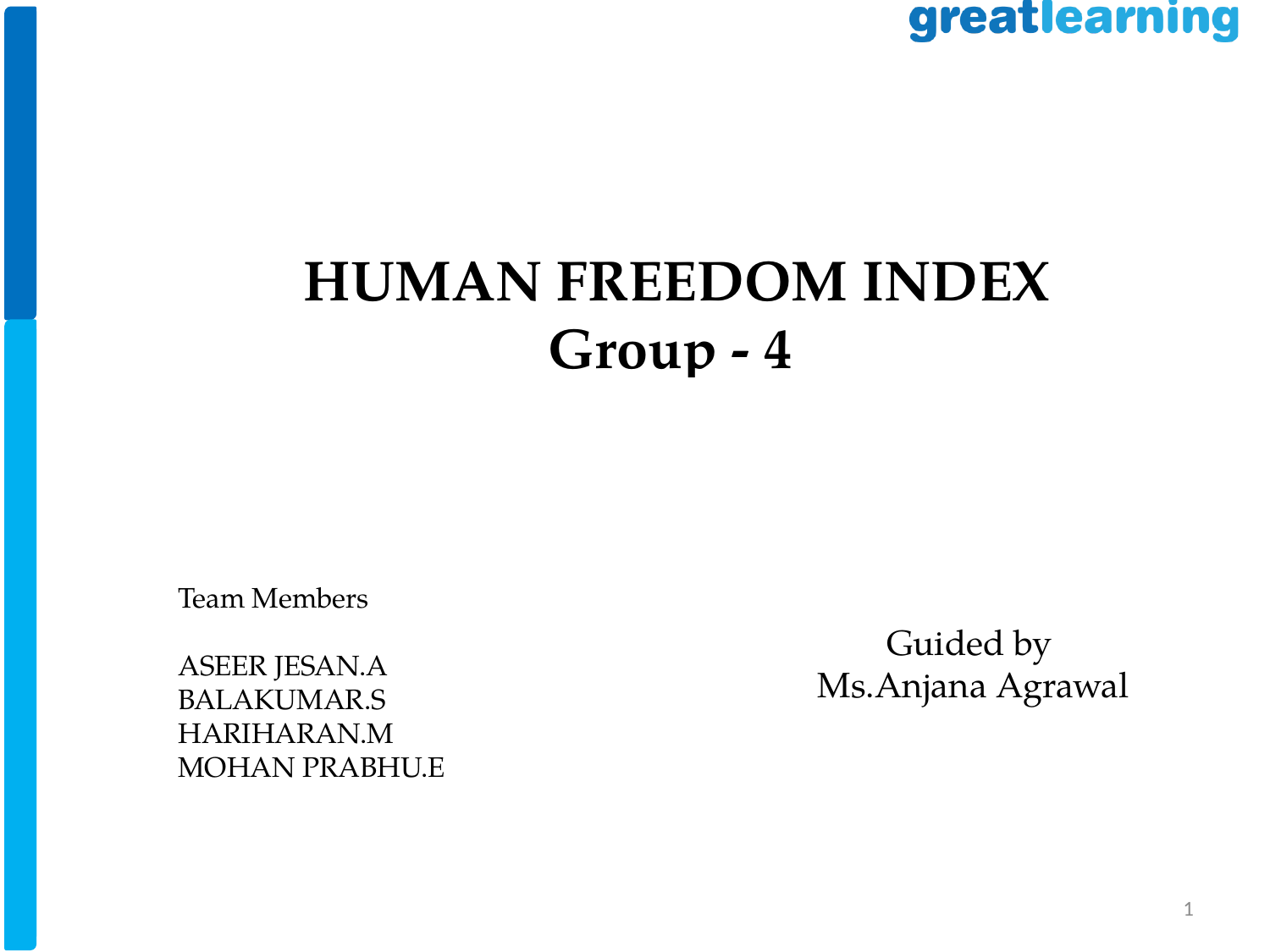

HUMAN FREEDOM INDEX
Group - 4

 Team Members

 ASEER JESAN.A
 BALAKUMAR.S
 HARIHARAN.M
 MOHAN PRABHU.E

Guided by
Ms.Anjana Agrawal
1